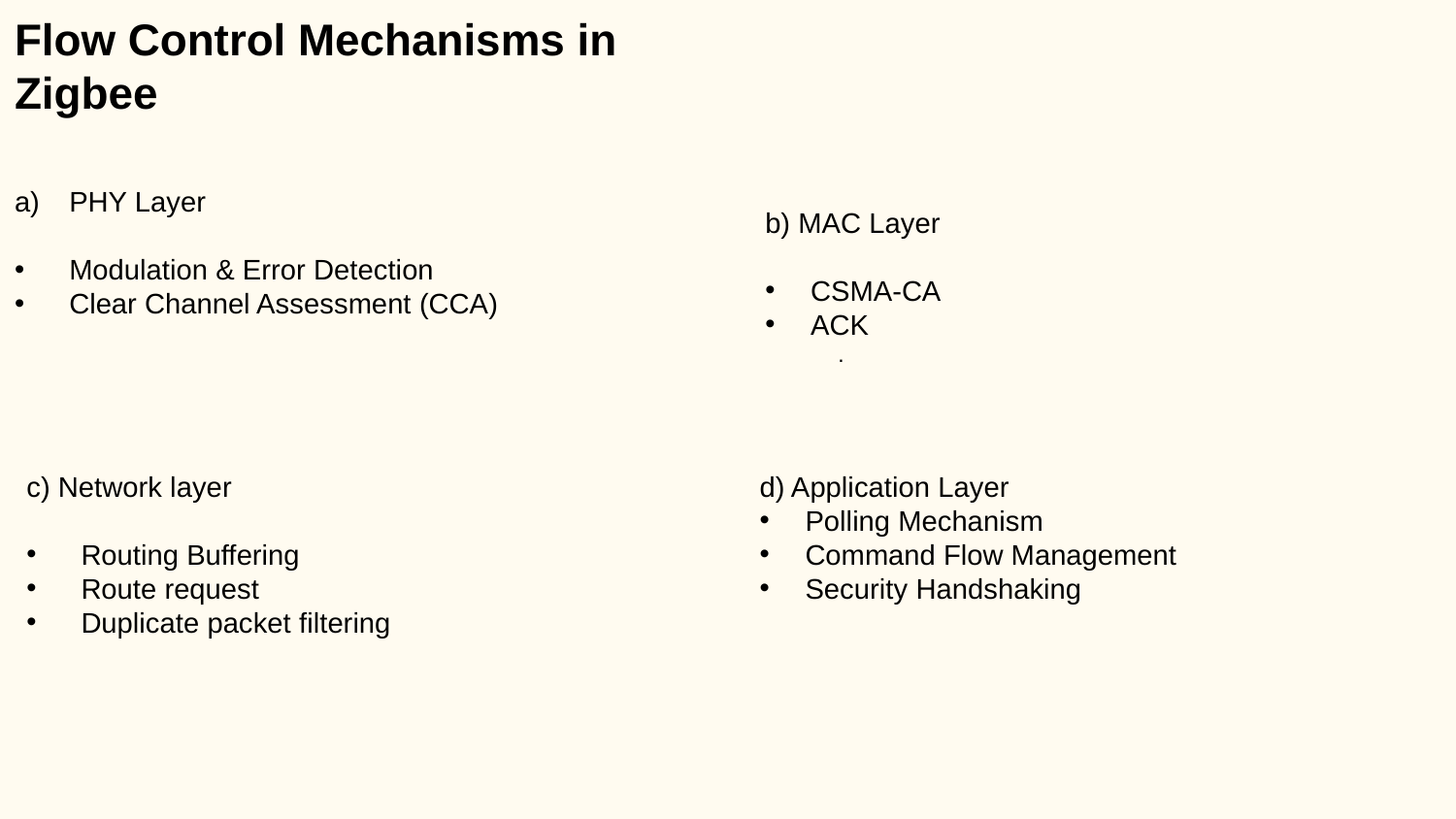

# Flow Control Mechanisms in Zigbee
PHY Layer

Modulation & Error Detection
Clear Channel Assessment (CCA)
b) MAC Layer

CSMA-CA
ACK
.
c) Network layer

Routing Buffering
Route request
Duplicate packet filtering

d) Application Layer
Polling Mechanism
Command Flow Management
Security Handshaking